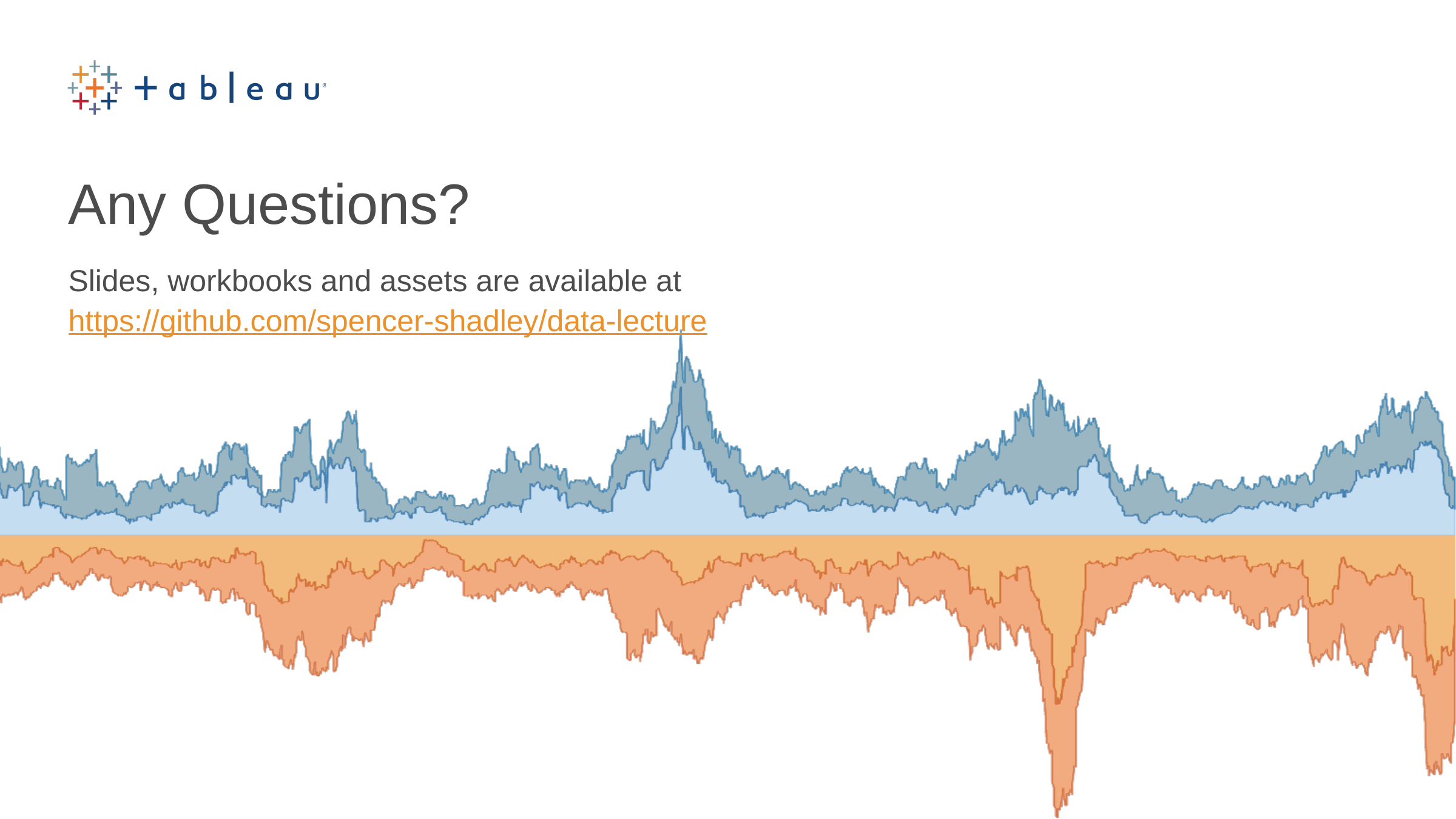

Any Questions?
Slides, workbooks and assets are available at
https://github.com/spencer-shadley/data-lecture